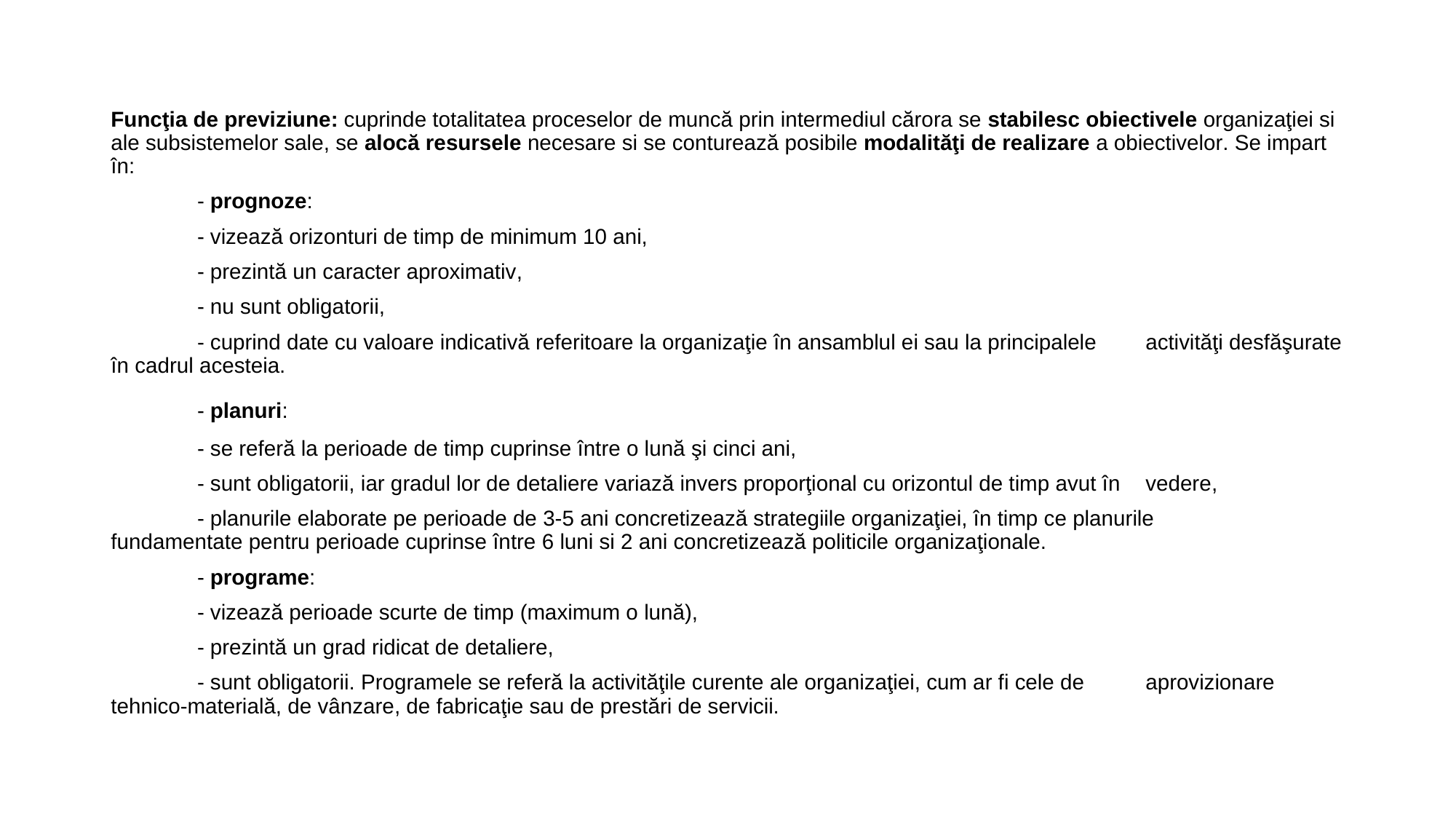

Funcţia de previziune: cuprinde totalitatea proceselor de muncă prin intermediul cărora se stabilesc obiectivele organizaţiei si ale subsistemelor sale, se alocă resursele necesare si se conturează posibile modalităţi de realizare a obiectivelor. Se impart în:
	- prognoze:
		- vizează orizonturi de timp de minimum 10 ani,
		- prezintă un caracter aproximativ,
		- nu sunt obligatorii,
		- cuprind date cu valoare indicativă referitoare la organizaţie în ansamblul ei sau la principalele 			activităţi desfăşurate în cadrul acesteia.
	- planuri:
		- se referă la perioade de timp cuprinse între o lună şi cinci ani,
		- sunt obligatorii, iar gradul lor de detaliere variază invers proporţional cu orizontul de timp avut în 		vedere,
		- planurile elaborate pe perioade de 3-5 ani concretizează strategiile organizaţiei, în timp ce planurile 		fundamentate pentru perioade cuprinse între 6 luni si 2 ani concretizează politicile organizaţionale.
	- programe:
		- vizează perioade scurte de timp (maximum o lună),
		- prezintă un grad ridicat de detaliere,
		- sunt obligatorii. Programele se referă la activităţile curente ale organizaţiei, cum ar fi cele de 			aprovizionare tehnico-materială, de vânzare, de fabricaţie sau de prestări de servicii.